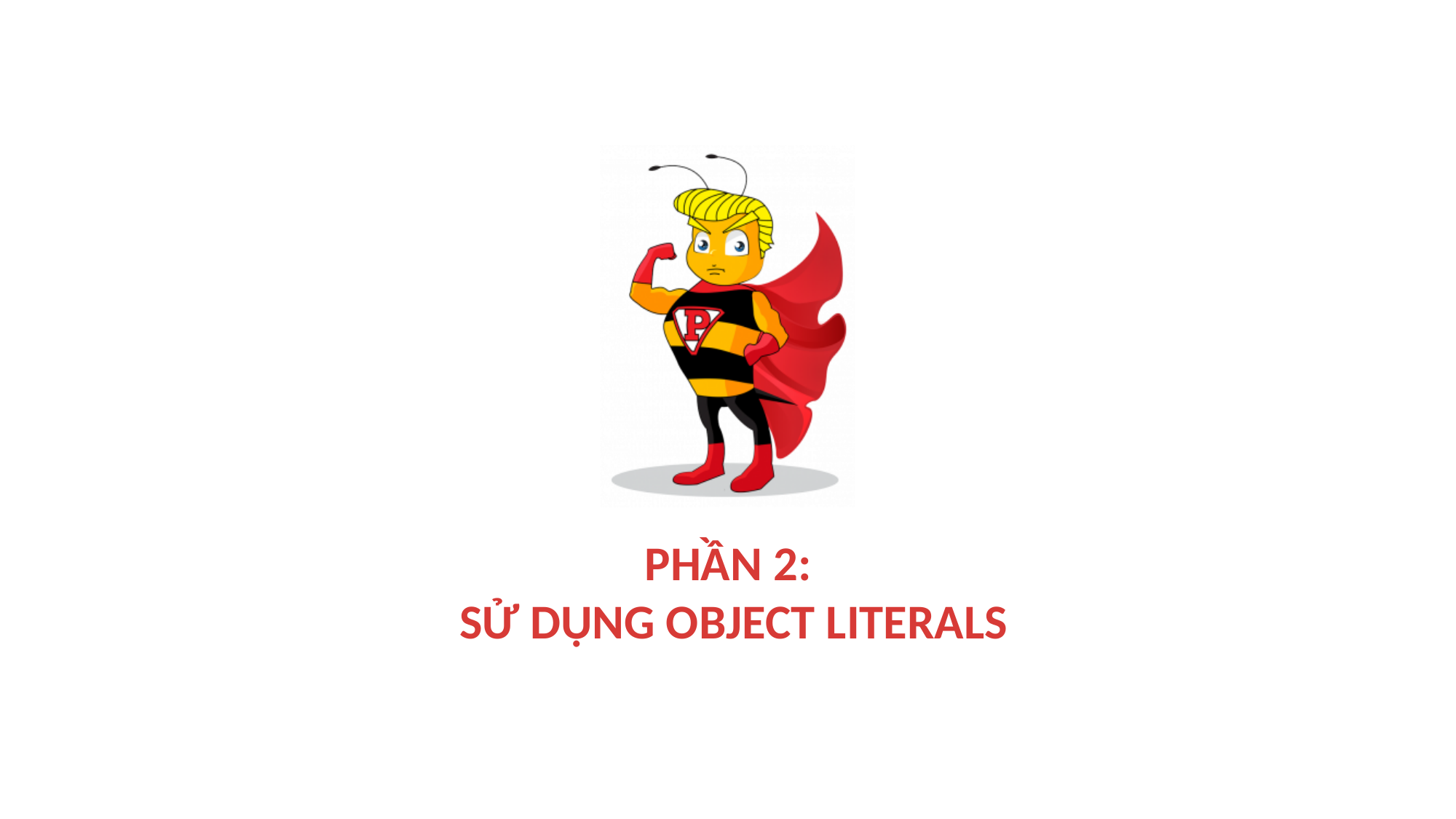

# Phần 2: Sử dụng Object literals